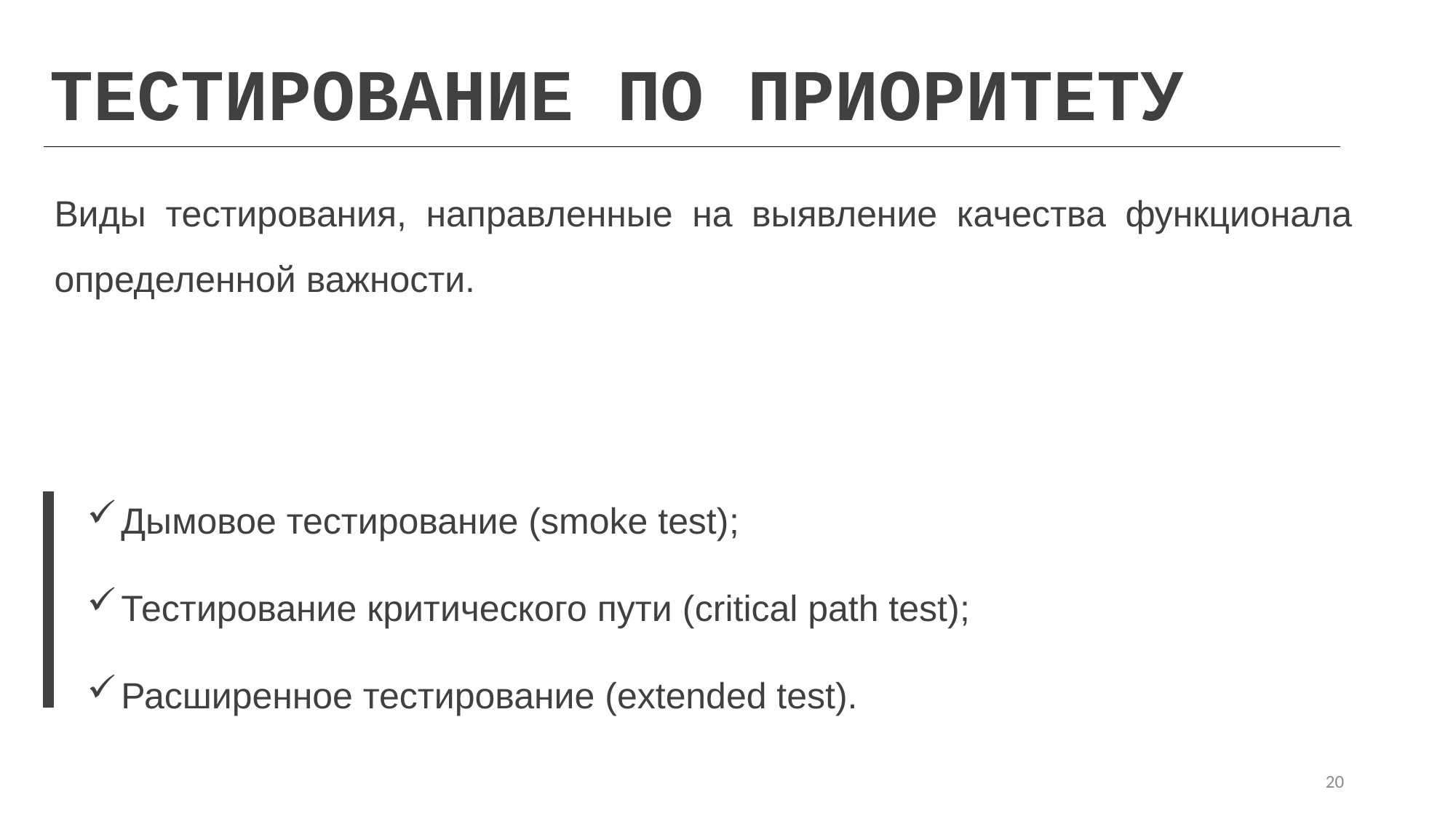

ТЕСТИРОВАНИЕ ПО ПРИОРИТЕТУ
Виды тестирования, направленные на выявление качества функционала определенной важности.

Дымовое тестирование (smoke test);

Тестирование критического пути (critical path test);

Расширенное тестирование (extended test).
20